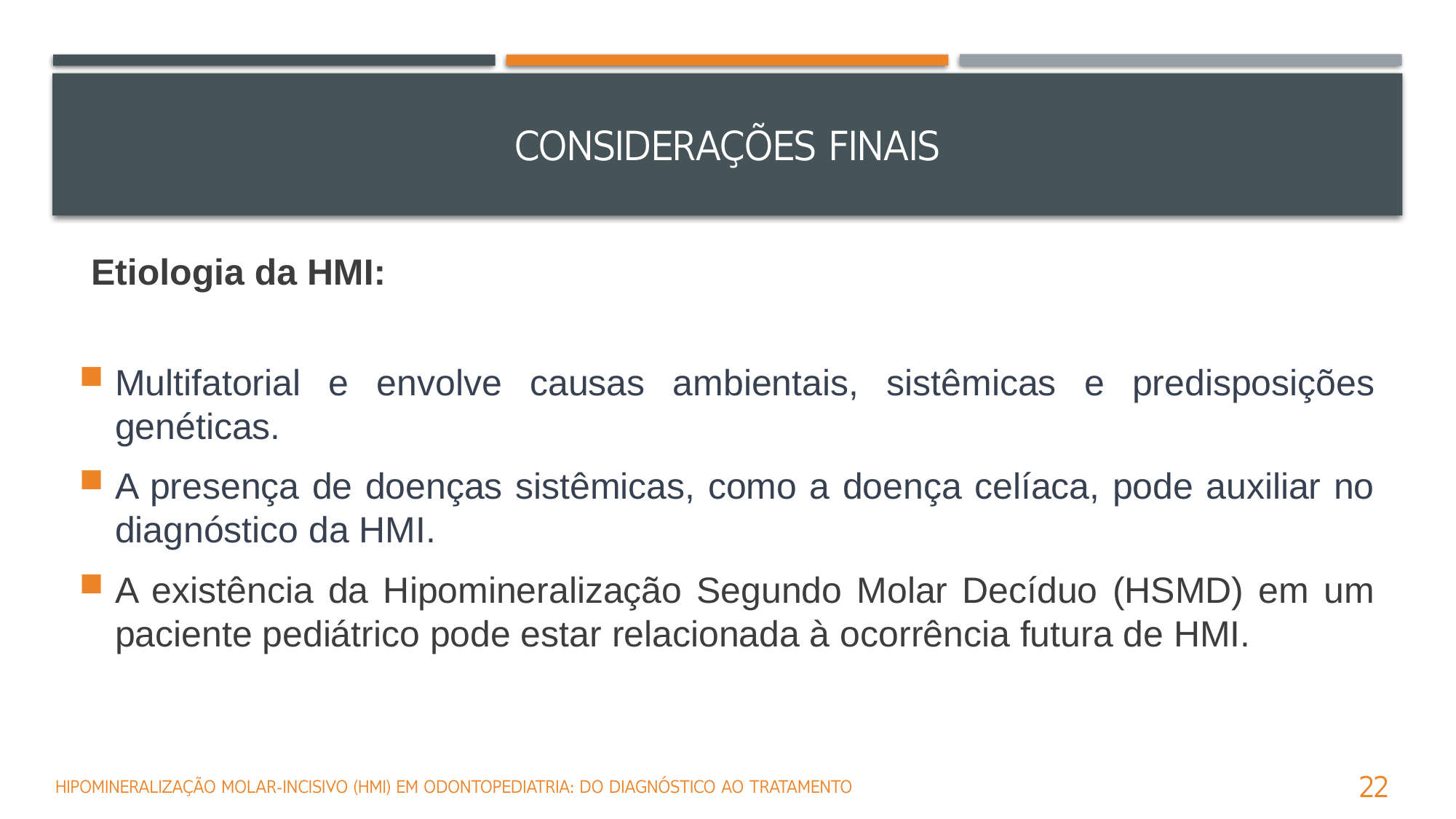

# CONSIDERAÇÕES FINAIS
Etiologia da HMI:
Multifatorial e envolve causas ambientais, sistêmicas e predisposições genéticas.
A presença de doenças sistêmicas, como a doença celíaca, pode auxiliar no diagnóstico da HMI.
A existência da Hipomineralização Segundo Molar Decíduo (HSMD) em um paciente pediátrico pode estar relacionada à ocorrência futura de HMI.
        Hipomineralização Molar-incisivo (HMI) em Odontopediatria: Do Diagnóstico Ao Tratamento
22